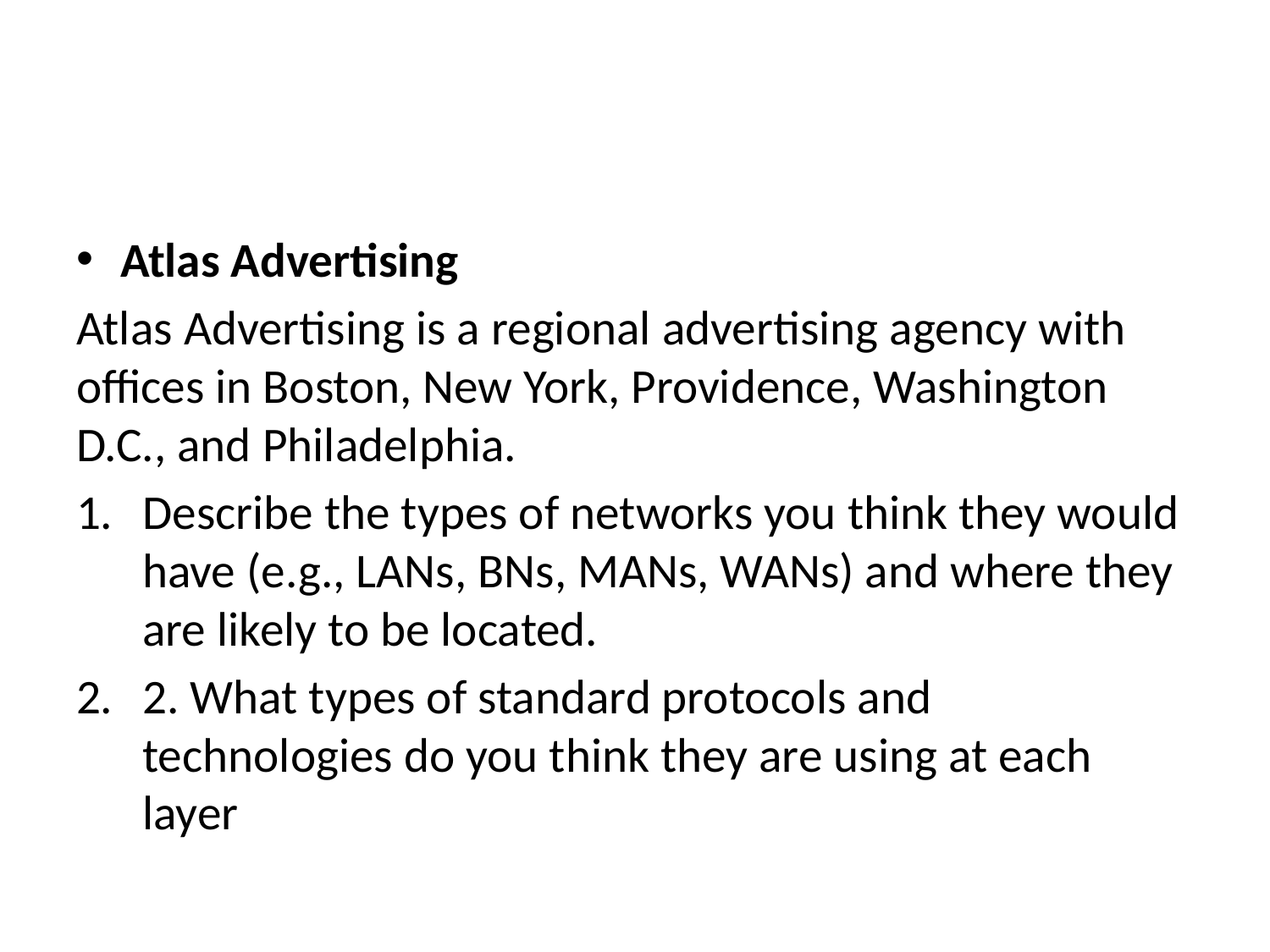

#
Atlas Advertising
Atlas Advertising is a regional advertising agency with offices in Boston, New York, Providence, Washington D.C., and Philadelphia.
Describe the types of networks you think they would have (e.g., LANs, BNs, MANs, WANs) and where they are likely to be located.
2. What types of standard protocols and technologies do you think they are using at each layer